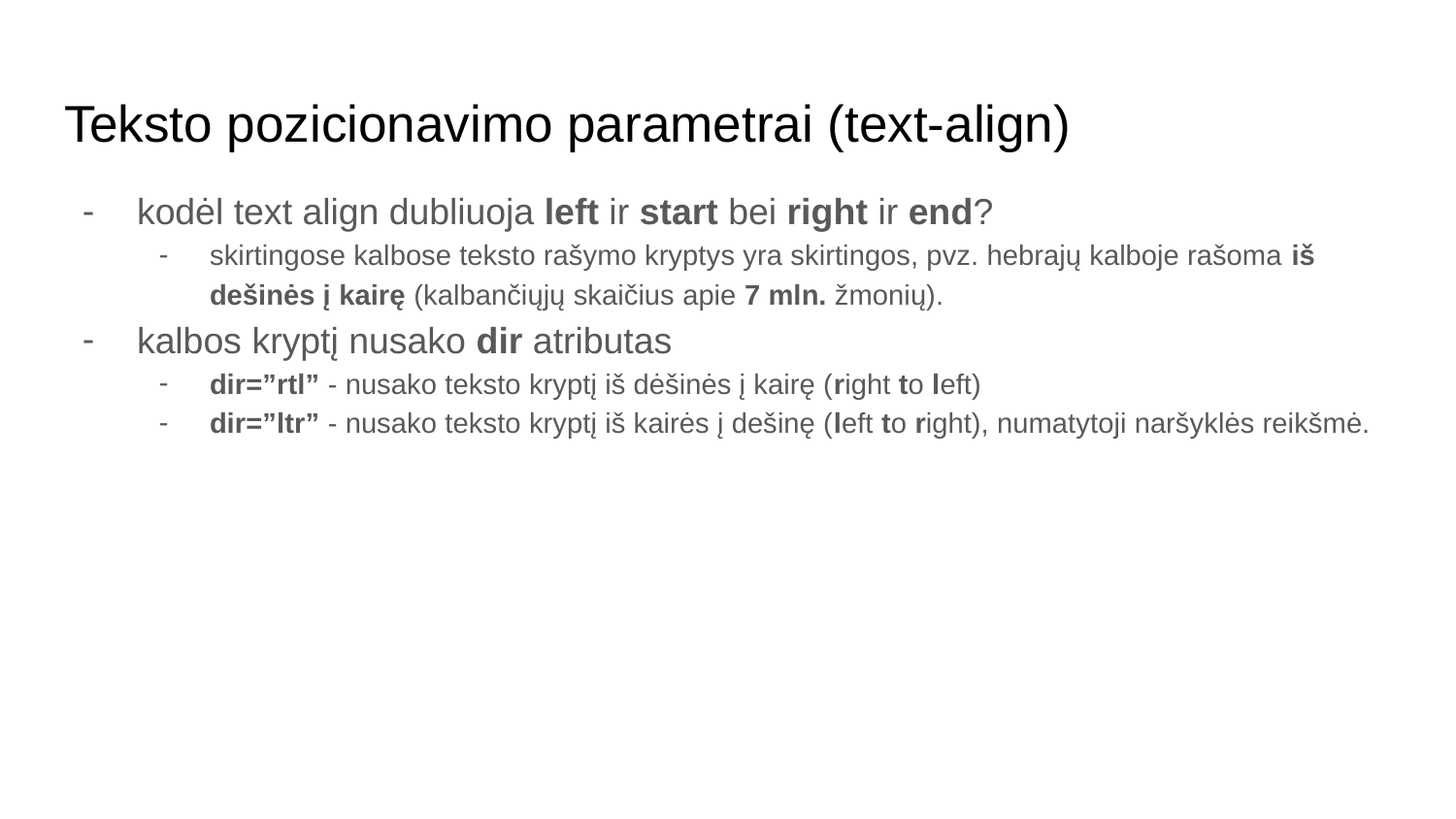

# Teksto pozicionavimo parametrai (text-align)
kodėl text align dubliuoja left ir start bei right ir end?
skirtingose kalbose teksto rašymo kryptys yra skirtingos, pvz. hebrajų kalboje rašoma iš dešinės į kairę (kalbančiųjų skaičius apie 7 mln. žmonių).
kalbos kryptį nusako dir atributas
dir=”rtl” - nusako teksto kryptį iš dėšinės į kairę (right to left)
dir=”ltr” - nusako teksto kryptį iš kairės į dešinę (left to right), numatytoji naršyklės reikšmė.